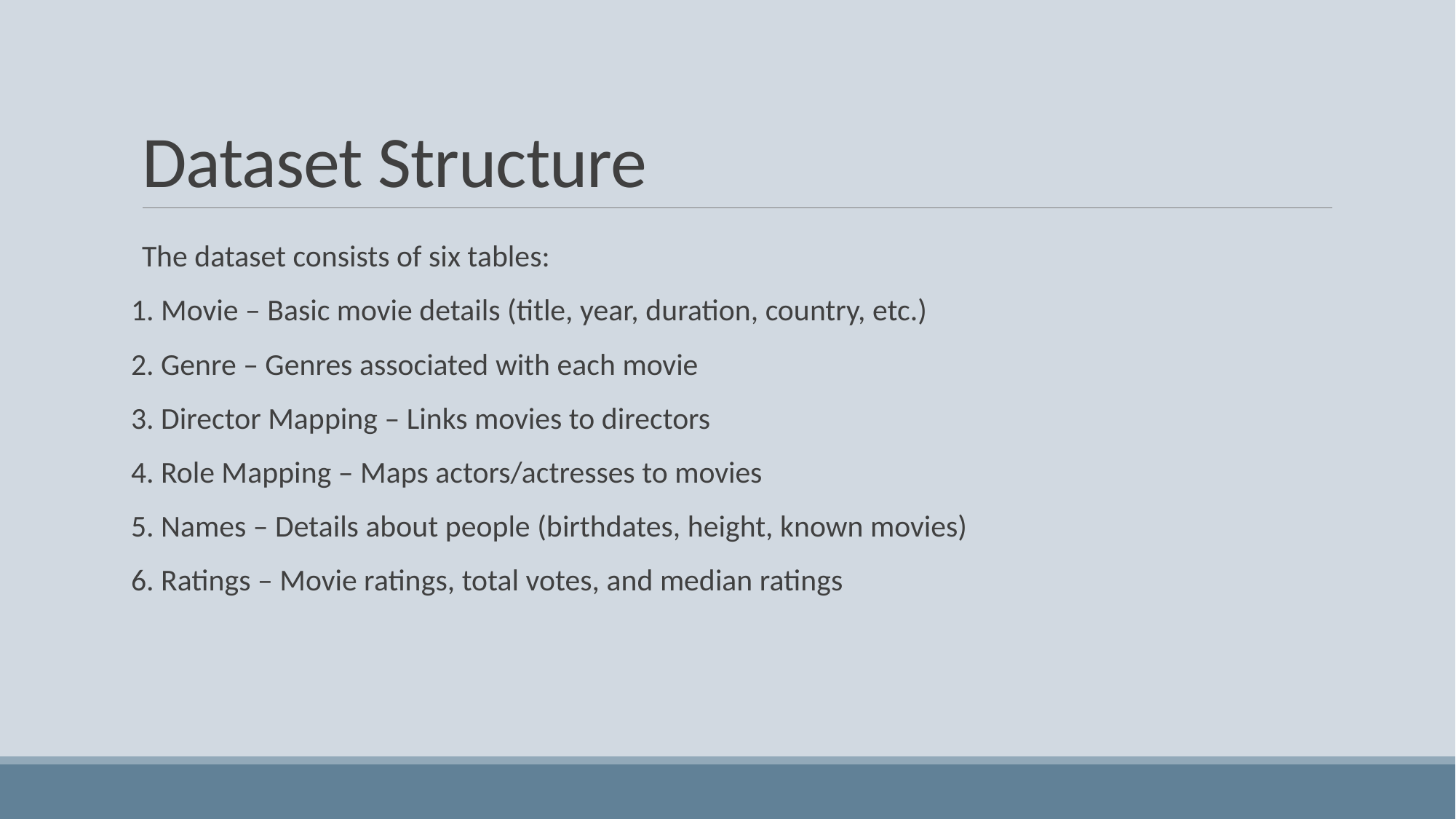

# Dataset Structure
The dataset consists of six tables:
1. Movie – Basic movie details (title, year, duration, country, etc.)
2. Genre – Genres associated with each movie
3. Director Mapping – Links movies to directors
4. Role Mapping – Maps actors/actresses to movies
5. Names – Details about people (birthdates, height, known movies)
6. Ratings – Movie ratings, total votes, and median ratings